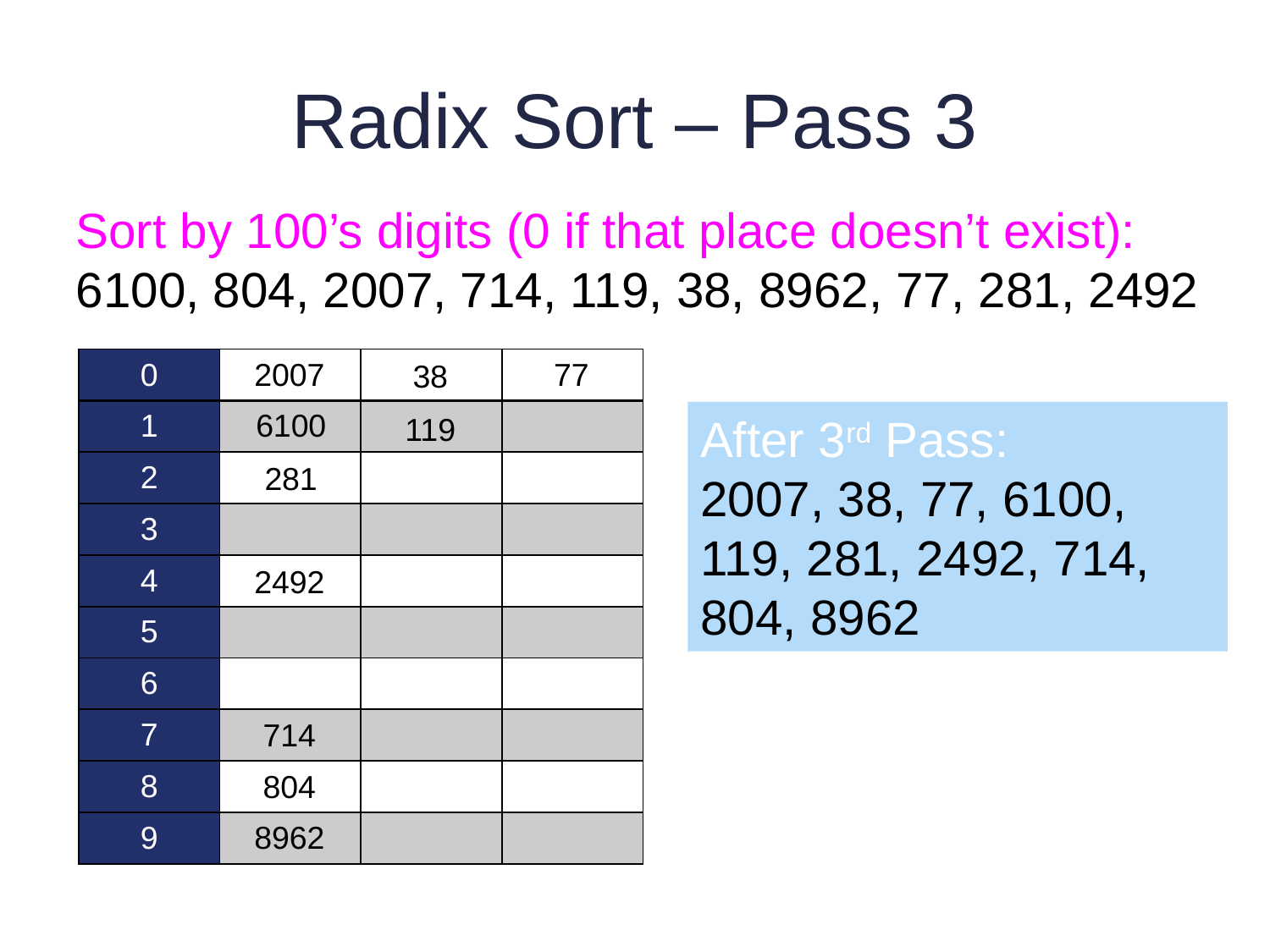

# Radix Sort – Pass 3
Sort by 100’s digits (0 if that place doesn’t exist):
6100, 804, 2007, 714, 119, 38, 8962, 77, 281, 2492
2007
77
| 0 |  |  |  |
| --- | --- | --- | --- |
| 1 |  |  |  |
| 2 |  |  |  |
| 3 |  |  |  |
| 4 |  |  |  |
| 5 |  |  |  |
| 6 |  |  |  |
| 7 |  |  |  |
| 8 |  |  |  |
| 9 |  |  |  |
38
6100
After 3rd Pass:
2007, 38, 77, 6100, 119, 281, 2492, 714, 804, 8962
119
281
2492
714
804
8962